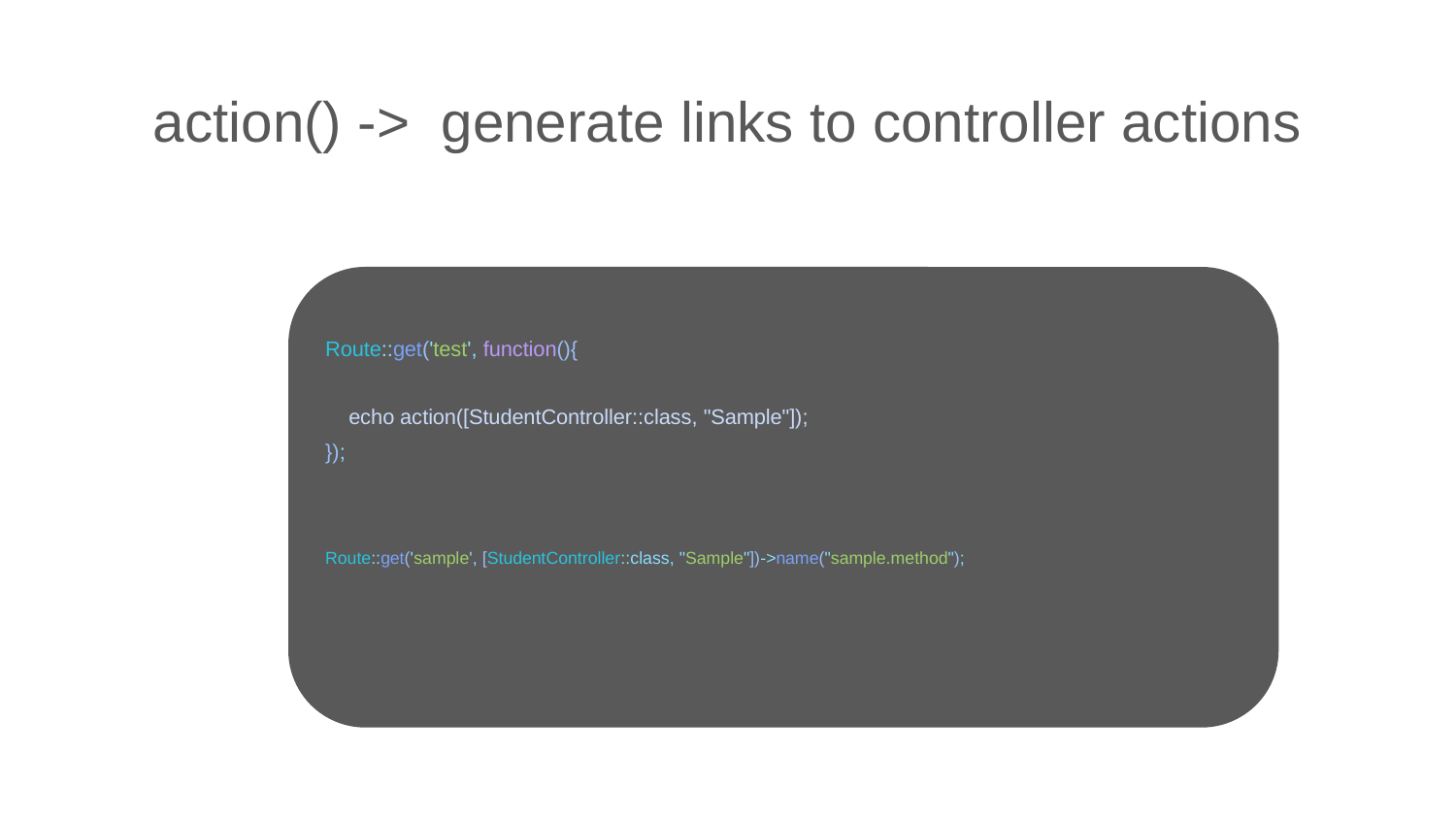

# action() ->  generate links to controller actions

Route::get('test', function(){

    echo action([StudentController::class, "Sample"]);
});

Route::get('sample', [StudentController::class, "Sample"])->name("sample.method");